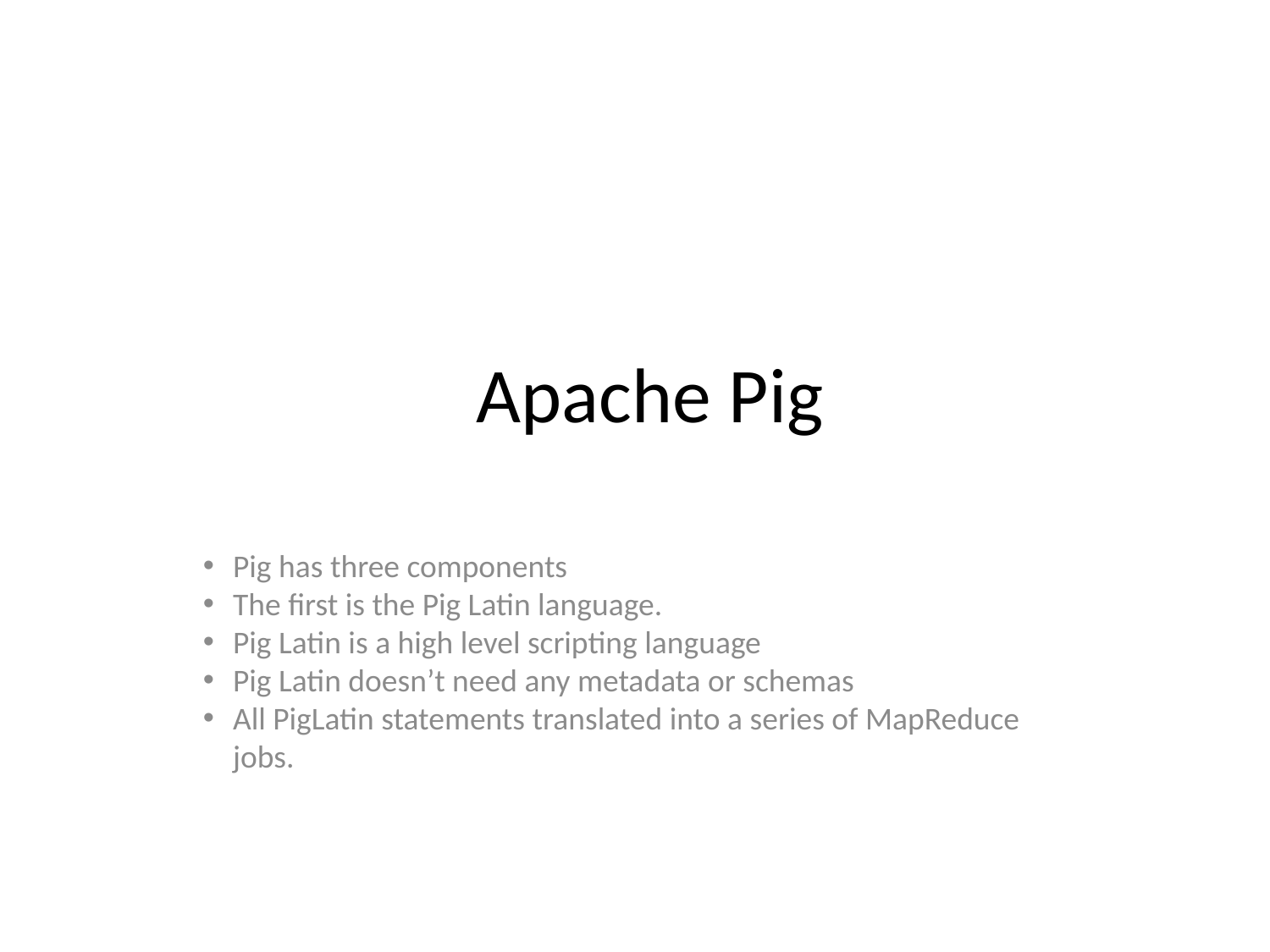

Apache Pig
Pig has three components
The first is the Pig Latin language.
Pig Latin is a high level scripting language
Pig Latin doesn’t need any metadata or schemas
All PigLatin statements translated into a series of MapReduce jobs.